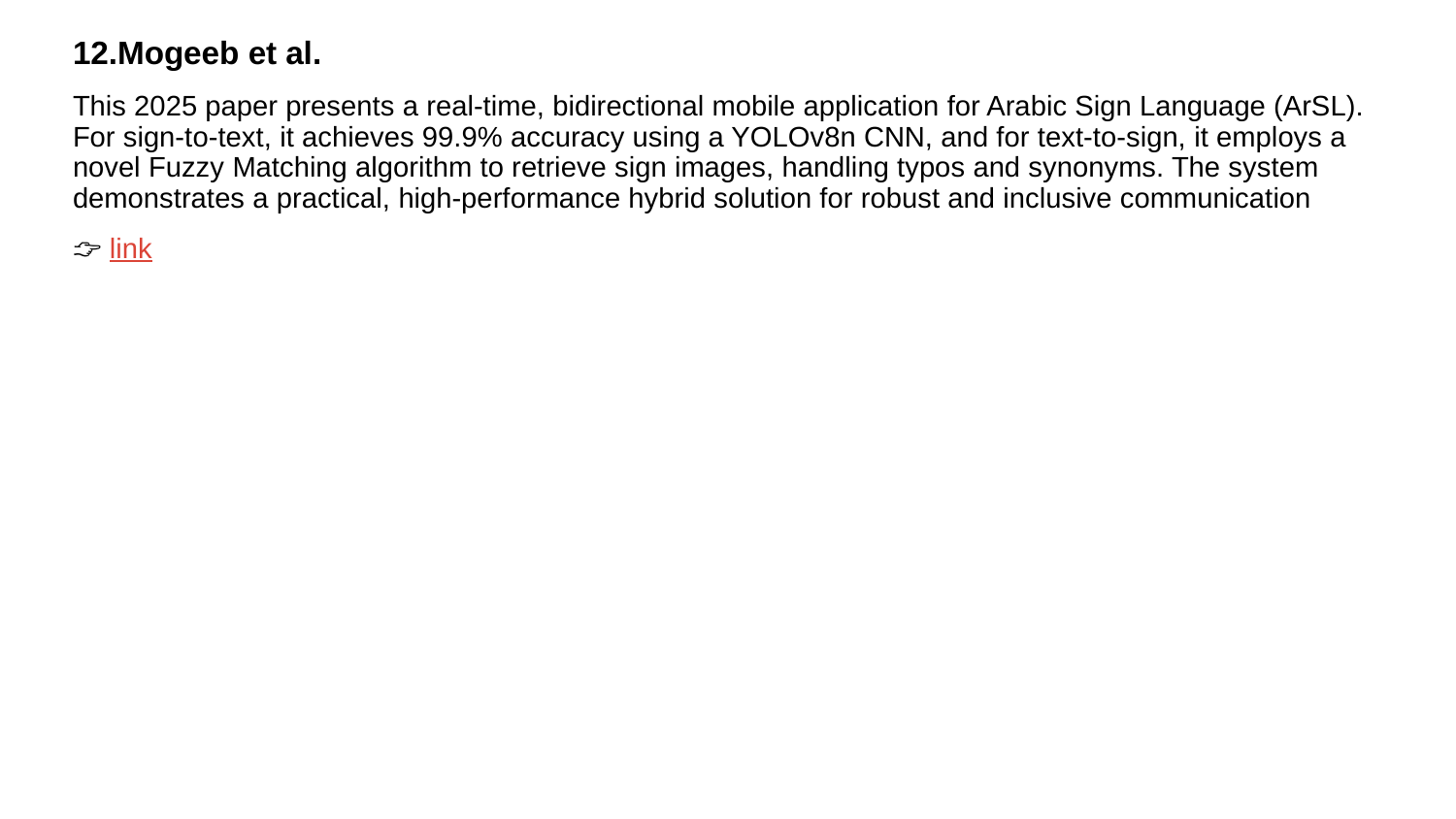

# 12.Mogeeb et al.
This 2025 paper presents a real-time, bidirectional mobile application for Arabic Sign Language (ArSL). For sign-to-text, it achieves 99.9% accuracy using a YOLOv8n CNN, and for text-to-sign, it employs a novel Fuzzy Matching algorithm to retrieve sign images, handling typos and synonyms. The system demonstrates a practical, high-performance hybrid solution for robust and inclusive communication
👉 link